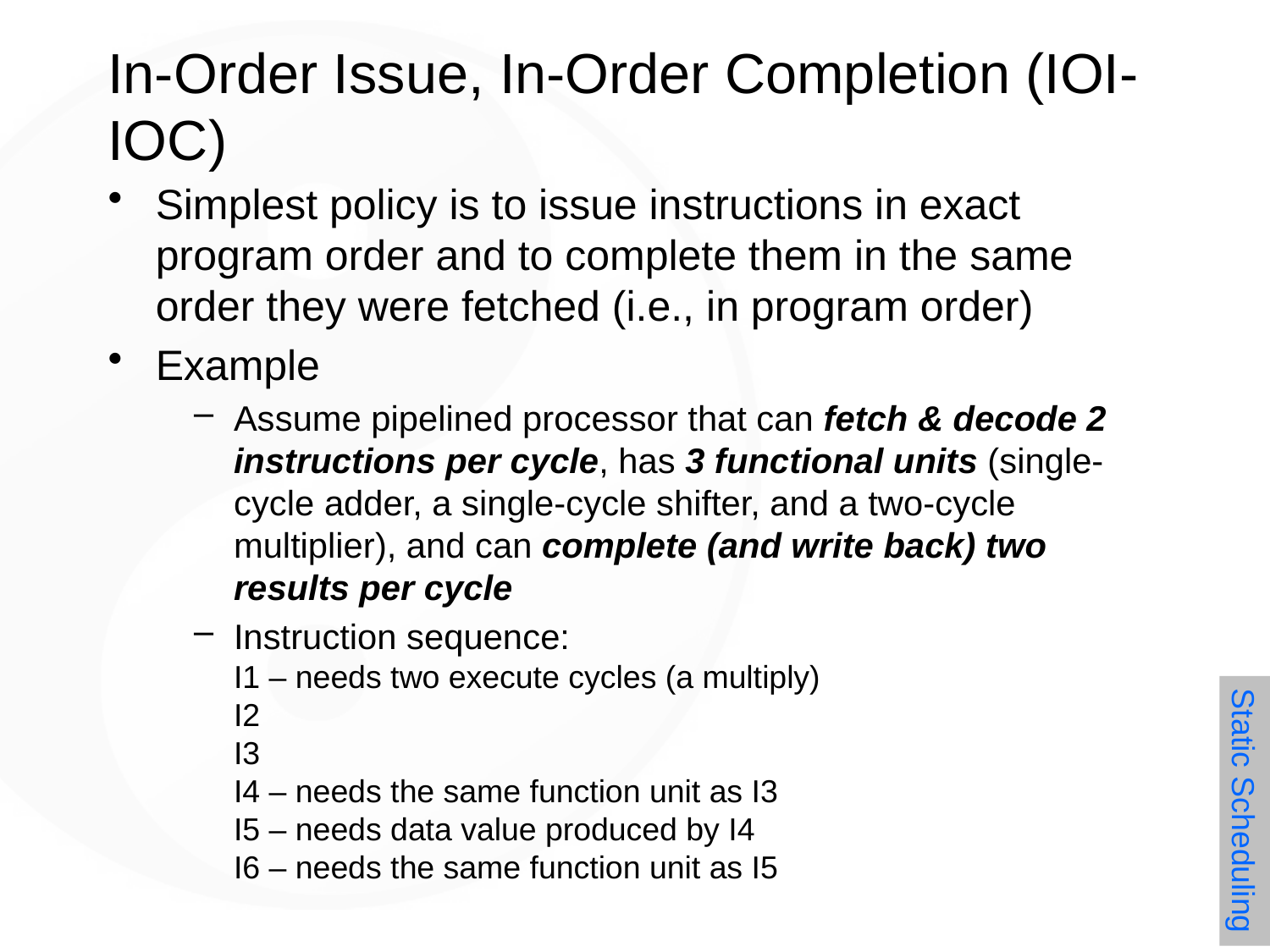

# In-Order Issue, In-Order Completion (IOI-IOC)
Simplest policy is to issue instructions in exact program order and to complete them in the same order they were fetched (i.e., in program order)
Example
Assume pipelined processor that can fetch & decode 2 instructions per cycle, has 3 functional units (single-cycle adder, a single-cycle shifter, and a two-cycle multiplier), and can complete (and write back) two results per cycle
Instruction sequence:
I1 – needs two execute cycles (a multiply)
I2
I3
I4 – needs the same function unit as I3
I5 – needs data value produced by I4
I6 – needs the same function unit as I5

Static Scheduling